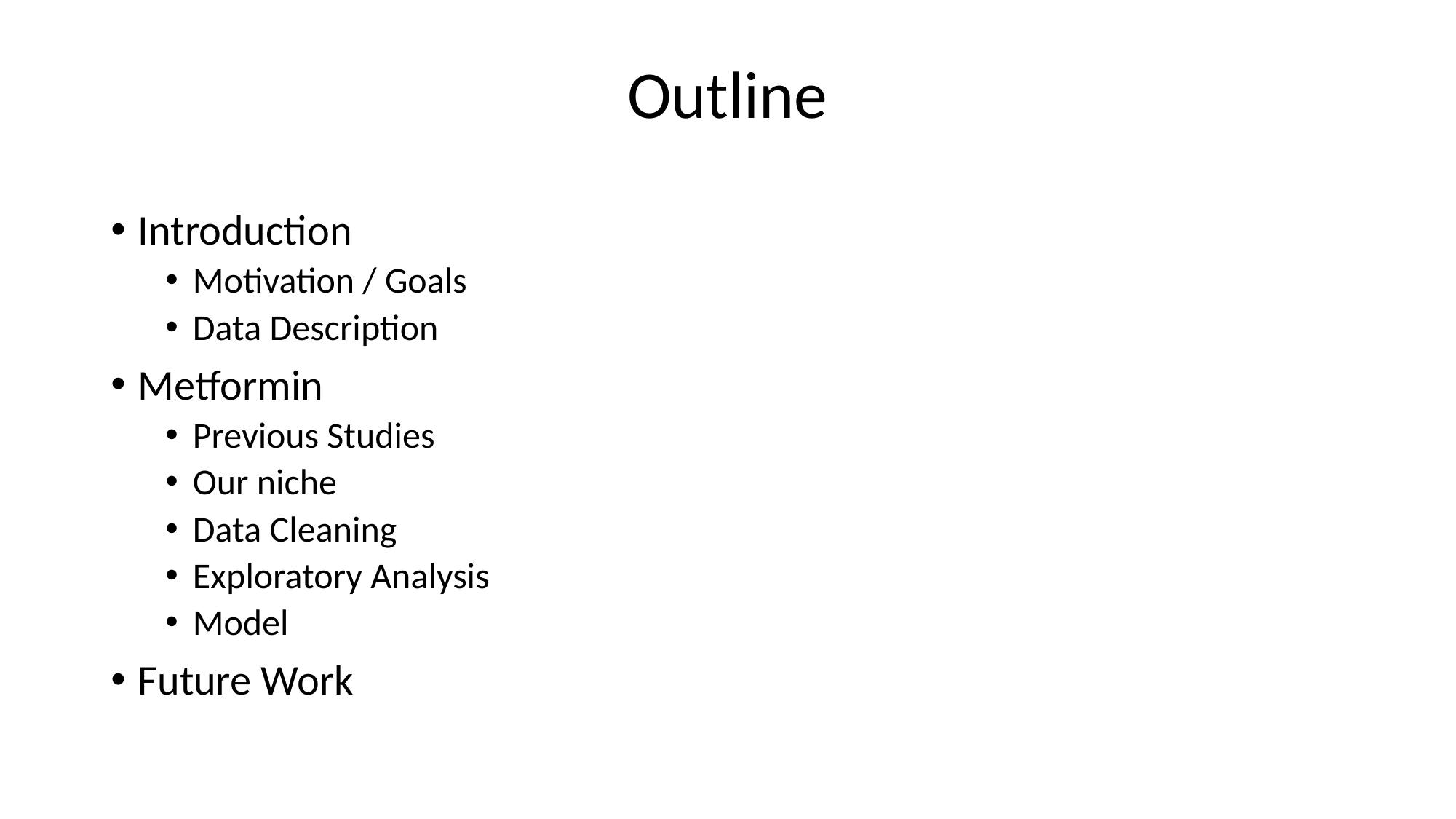

# Outline
Introduction
Motivation / Goals
Data Description
Metformin
Previous Studies
Our niche
Data Cleaning
Exploratory Analysis
Model
Future Work